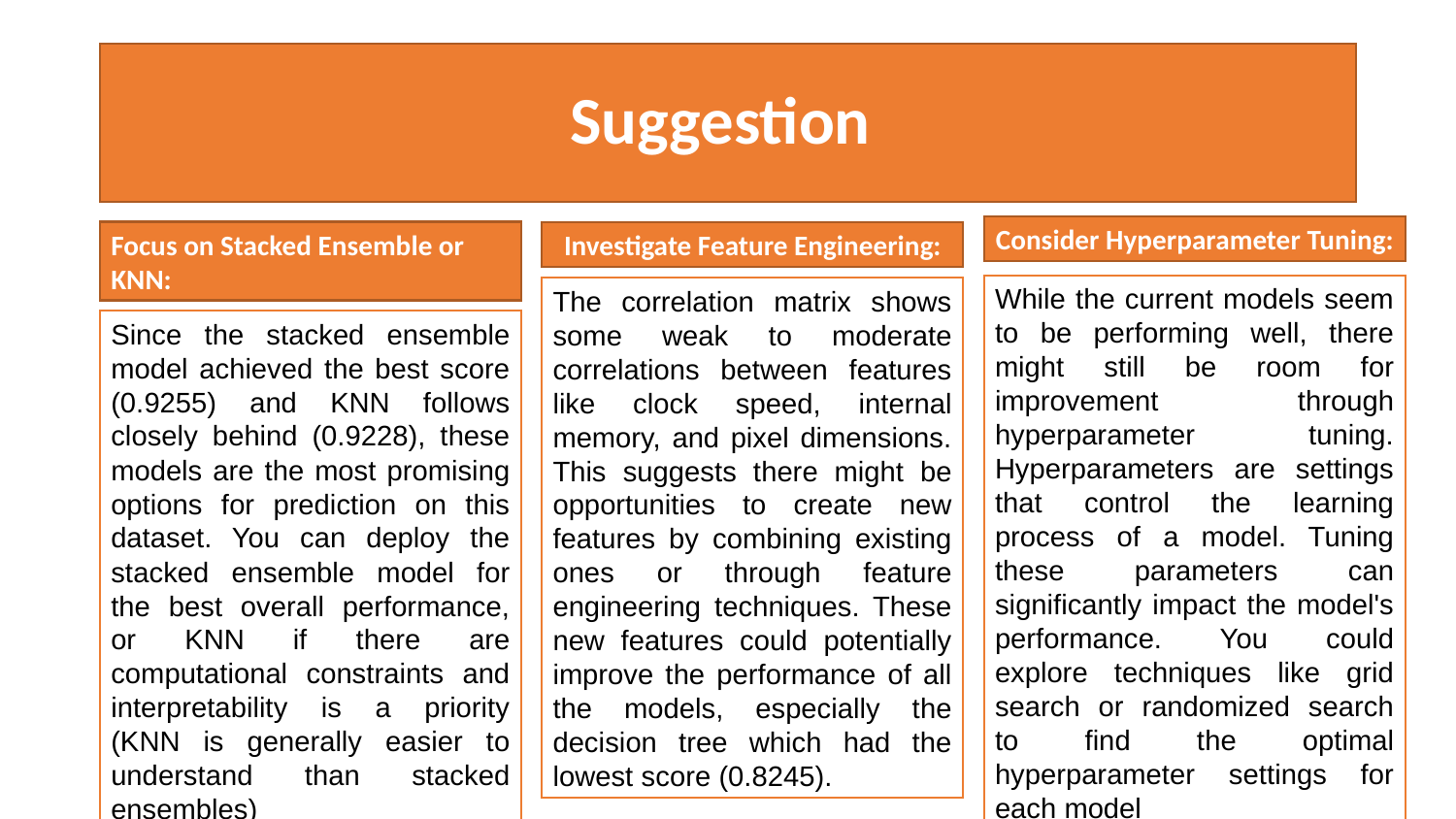

# Suggestion
Consider Hyperparameter Tuning:
Focus on Stacked Ensemble or KNN:
Investigate Feature Engineering:
While the current models seem to be performing well, there might still be room for improvement through hyperparameter tuning. Hyperparameters are settings that control the learning process of a model. Tuning these parameters can significantly impact the model's performance. You could explore techniques like grid search or randomized search to find the optimal hyperparameter settings for each model
The correlation matrix shows some weak to moderate correlations between features like clock speed, internal memory, and pixel dimensions. This suggests there might be opportunities to create new features by combining existing ones or through feature engineering techniques. These new features could potentially improve the performance of all the models, especially the decision tree which had the lowest score (0.8245).
Since the stacked ensemble model achieved the best score (0.9255) and KNN follows closely behind (0.9228), these models are the most promising options for prediction on this dataset. You can deploy the stacked ensemble model for the best overall performance, or KNN if there are computational constraints and interpretability is a priority (KNN is generally easier to understand than stacked ensembles)